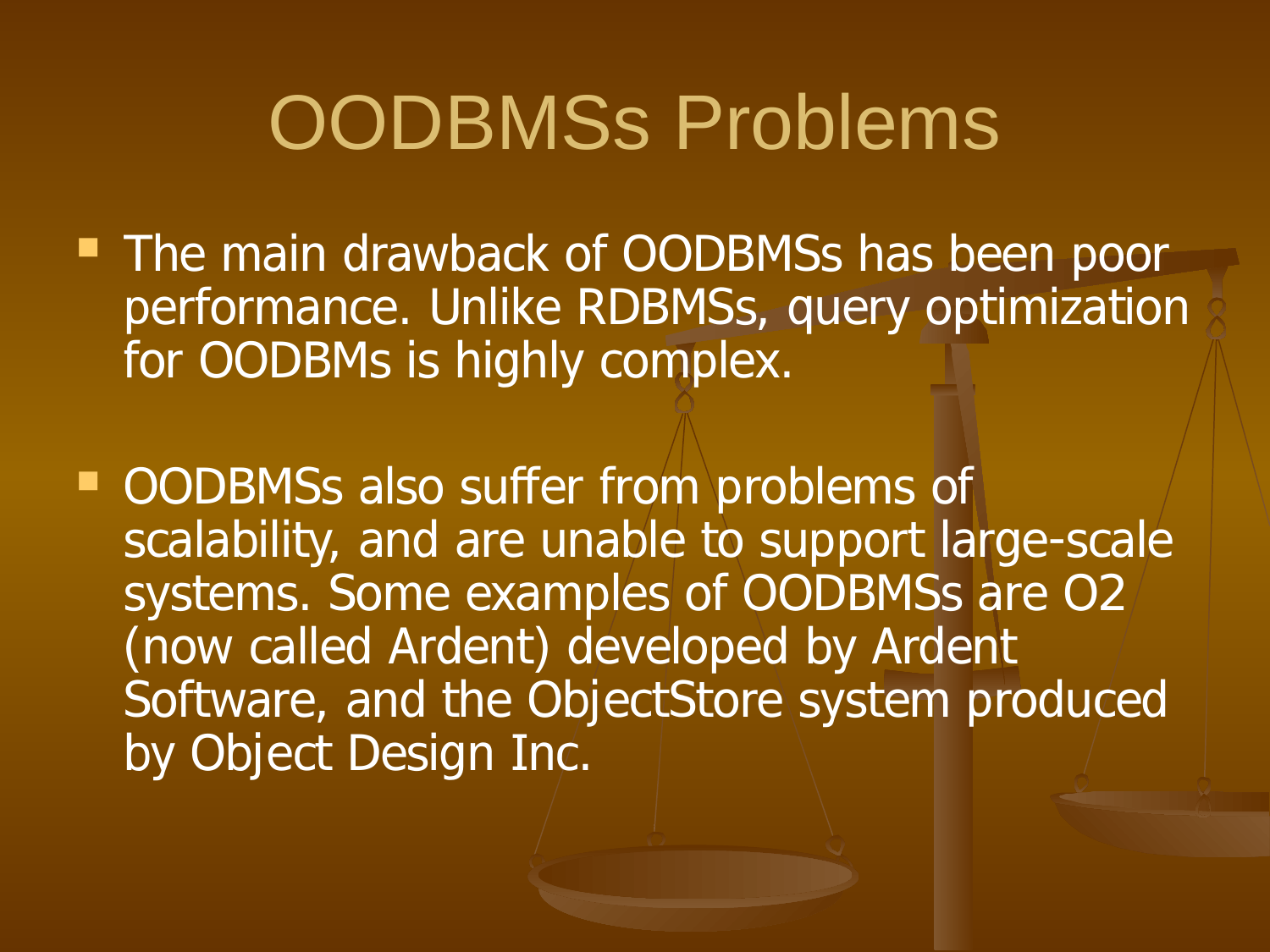

# OODBMSs Problems
The main drawback of OODBMSs has been poor performance. Unlike RDBMSs, query optimization for OODBMs is highly complex.

OODBMSs also suffer from problems of scalability, and are unable to support large-scale systems. Some examples of OODBMSs are O2 (now called Ardent) developed by Ardent Software, and the ObjectStore system produced by Object Design Inc.